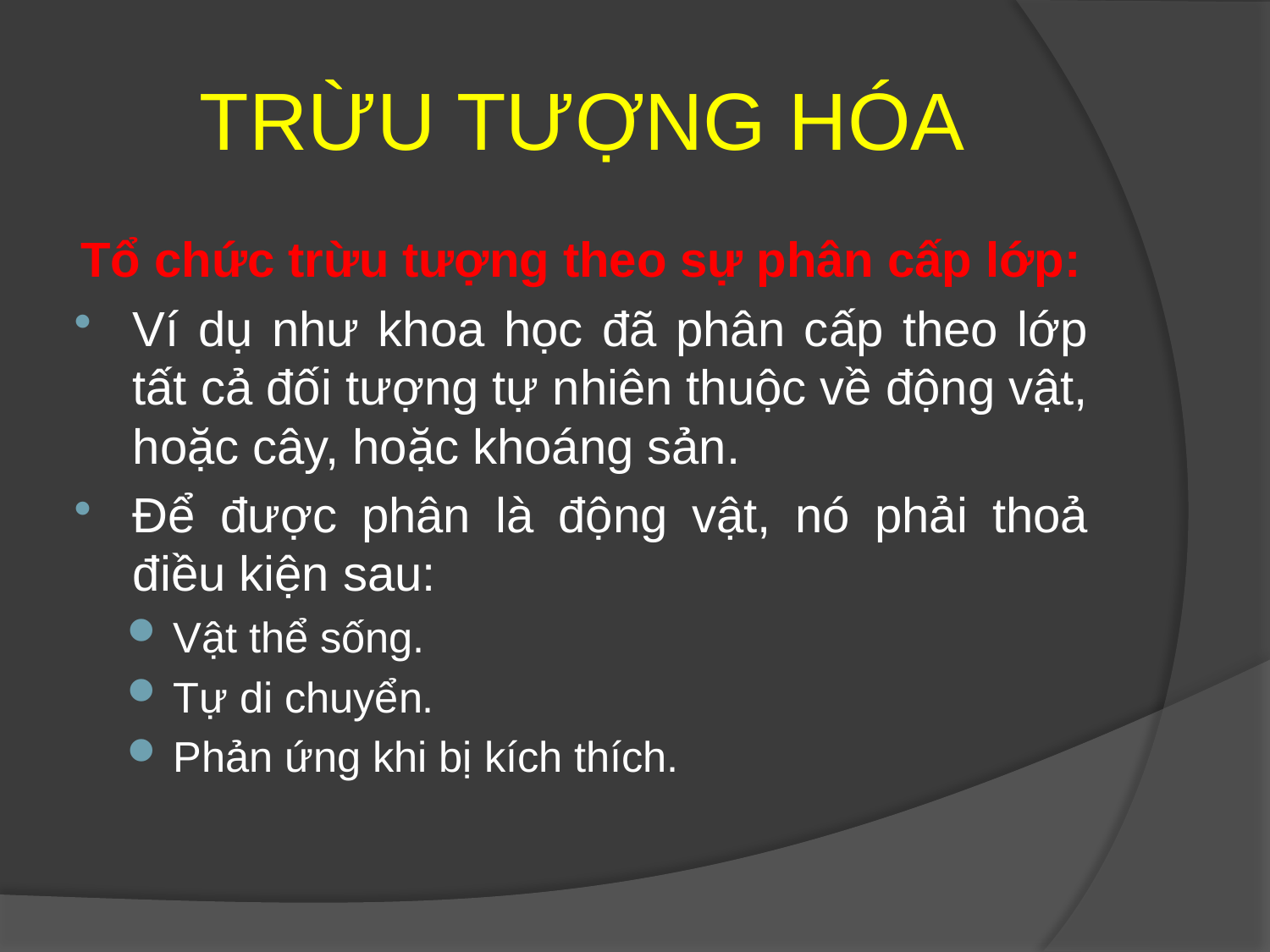

# TRỪU TƯỢNG HÓA
Tổ chức trừu tượng theo sự phân cấp lớp:
Ví dụ như khoa học đã phân cấp theo lớp tất cả đối tượng tự nhiên thuộc về động vật, hoặc cây, hoặc khoáng sản.
Để được phân là động vật, nó phải thoả điều kiện sau:
Vật thể sống.
Tự di chuyển.
Phản ứng khi bị kích thích.